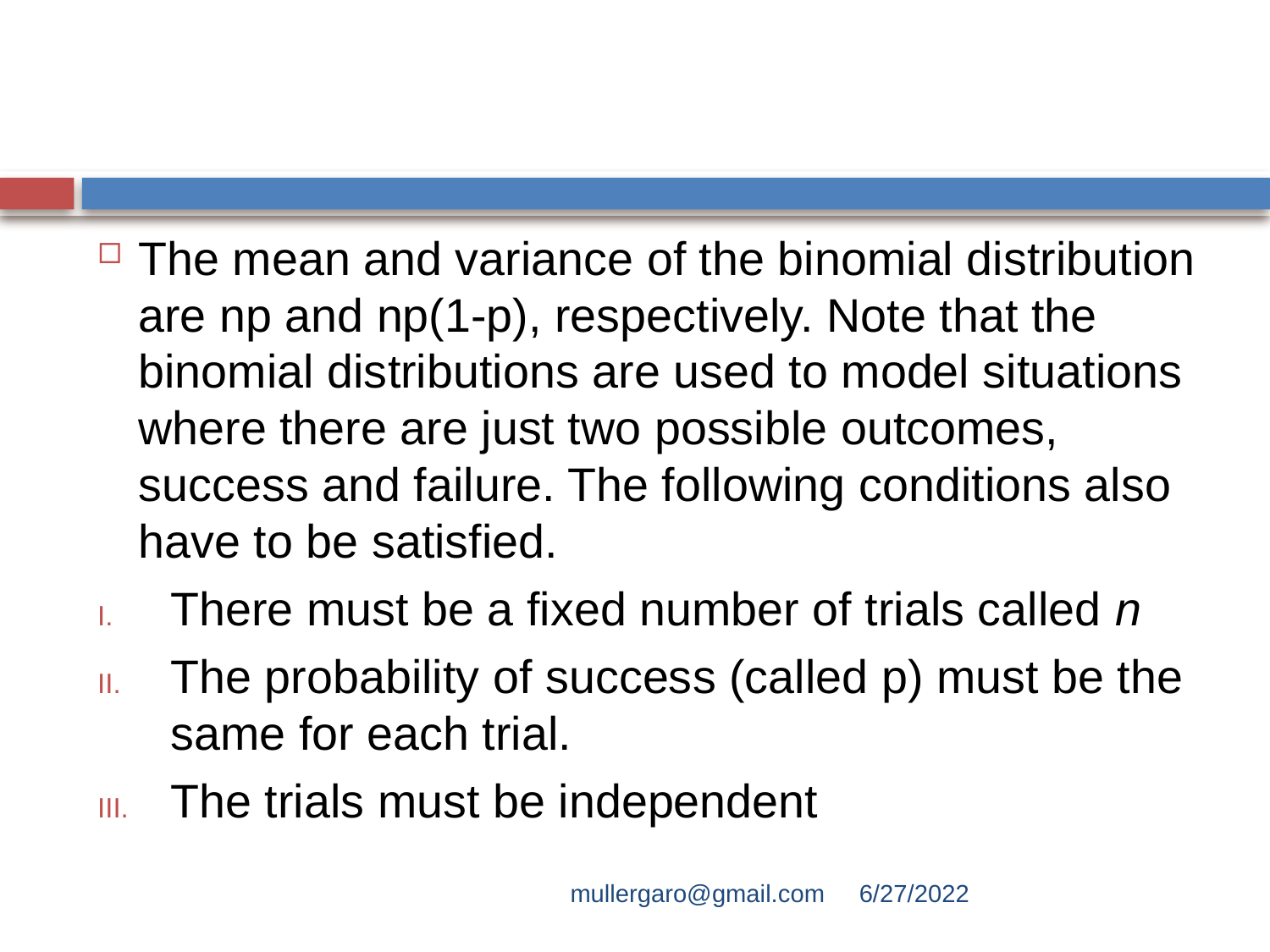

#
The mean and variance of the binomial distribution are np and np(1-p), respectively. Note that the binomial distributions are used to model situations where there are just two possible outcomes, success and failure. The following conditions also have to be satisfied.
There must be a fixed number of trials called n
The probability of success (called p) must be the same for each trial.
The trials must be independent
mullergaro@gmail.com
6/27/2022